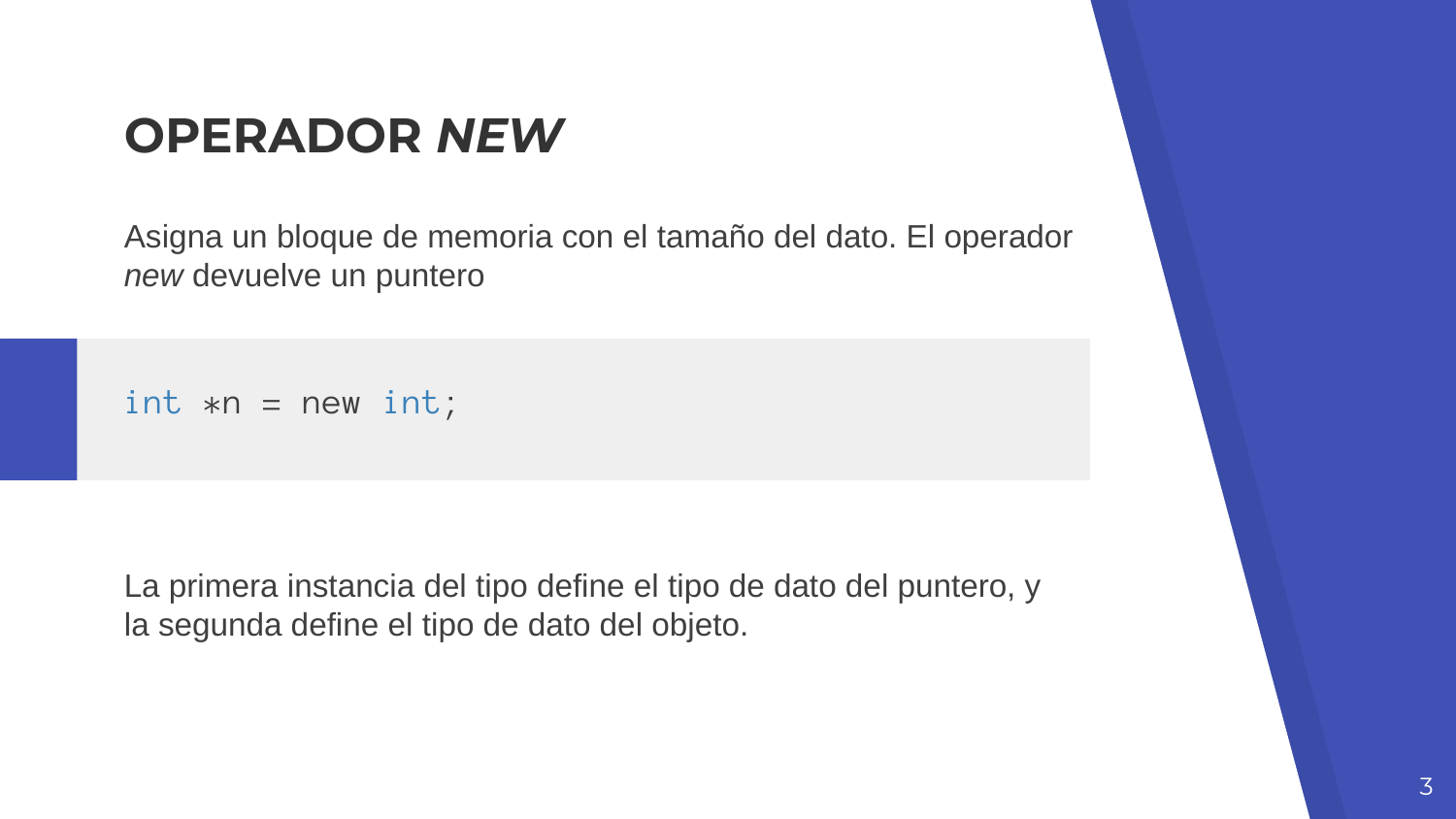

OPERADOR NEW
Asigna un bloque de memoria con el tamaño del dato. El operador new devuelve un puntero

int *n = new int;
La primera instancia del tipo define el tipo de dato del puntero, y la segunda define el tipo de dato del objeto.
3